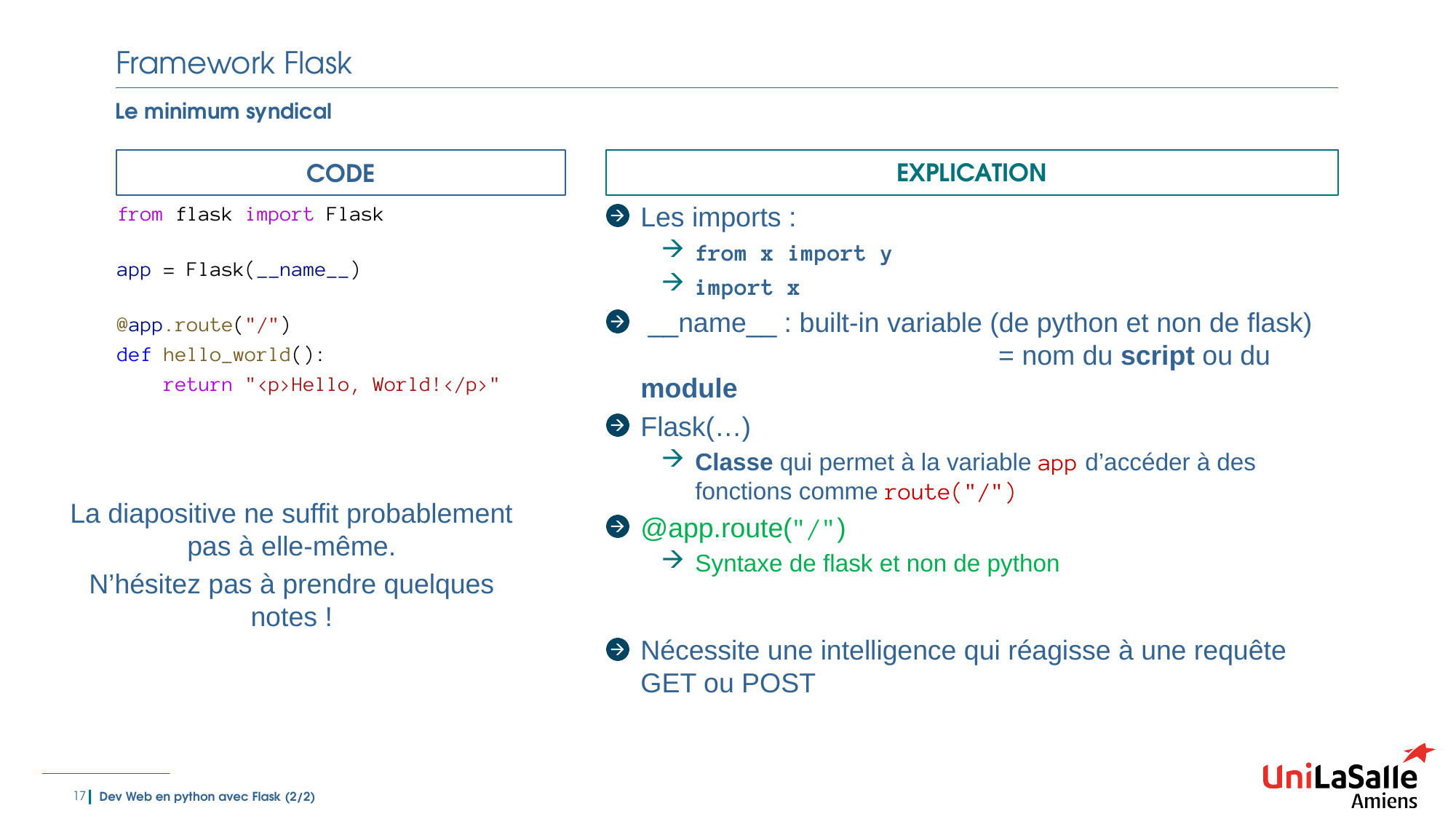

# Framework Flask
Le minimum syndical

Code
Explication
Les imports :
from x import y
import x
 __name__ : built-in variable (de python et non de flask)
			    = nom du script ou du module
Flask(…)
Classe qui permet à la variable app d’accéder à des fonctions comme route("/")
@app.route("/")
Syntaxe de flask et non de python

Nécessite une intelligence qui réagisse à une requête GET ou POST
from flask import Flask
app = Flask(__name__)
@app.route("/")
def hello_world():
    return "<p>Hello, World!</p>"

La diapositive ne suffit probablement pas à elle-même.
N’hésitez pas à prendre quelques notes !

17
Dev Web en python avec Flask (2/2)